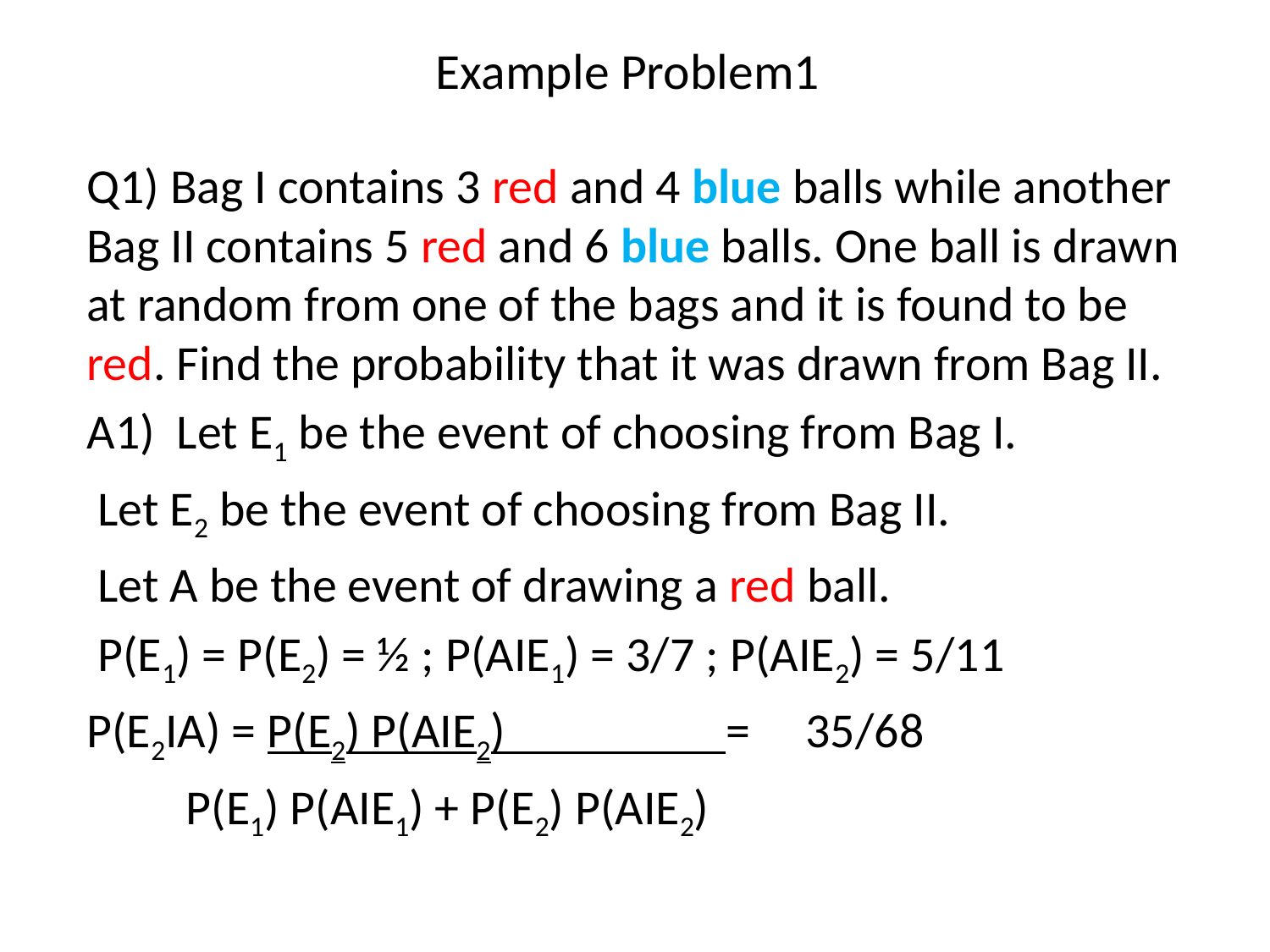

# Example Problem1
Q1) Bag I contains 3 red and 4 blue balls while another Bag II contains 5 red and 6 blue balls. One ball is drawn at random from one of the bags and it is found to be red. Find the probability that it was drawn from Bag II.
A1)  Let E1 be the event of choosing from Bag I.
 Let E2 be the event of choosing from Bag II.
 Let A be the event of drawing a red ball.
 P(E1) = P(E2) = ½ ; P(AIE1) = 3/7 ; P(AIE2) = 5/11
P(E2IA) = P(E2) P(AIE2)                    =     35/68
         P(E1) P(AIE1) + P(E2) P(AIE2)